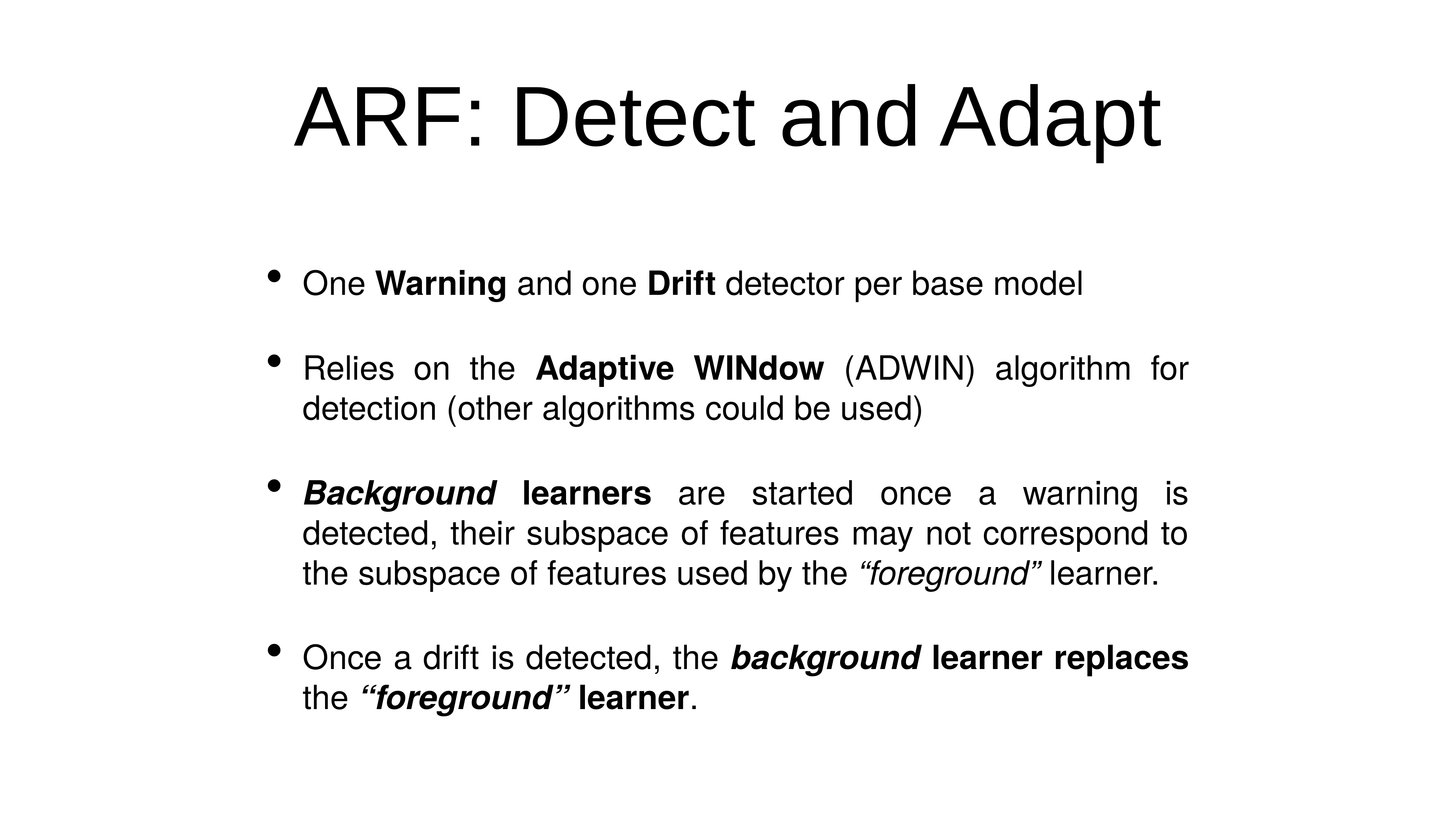

# ARF: Detect and Adapt
One Warning and one Drift detector per base model
Relies on the Adaptive WINdow (ADWIN) algorithm for detection (other algorithms could be used)
Background learners are started once a warning is detected, their subspace of features may not correspond to the subspace of features used by the “foreground” learner.
Once a drift is detected, the background learner replaces the “foreground” learner.